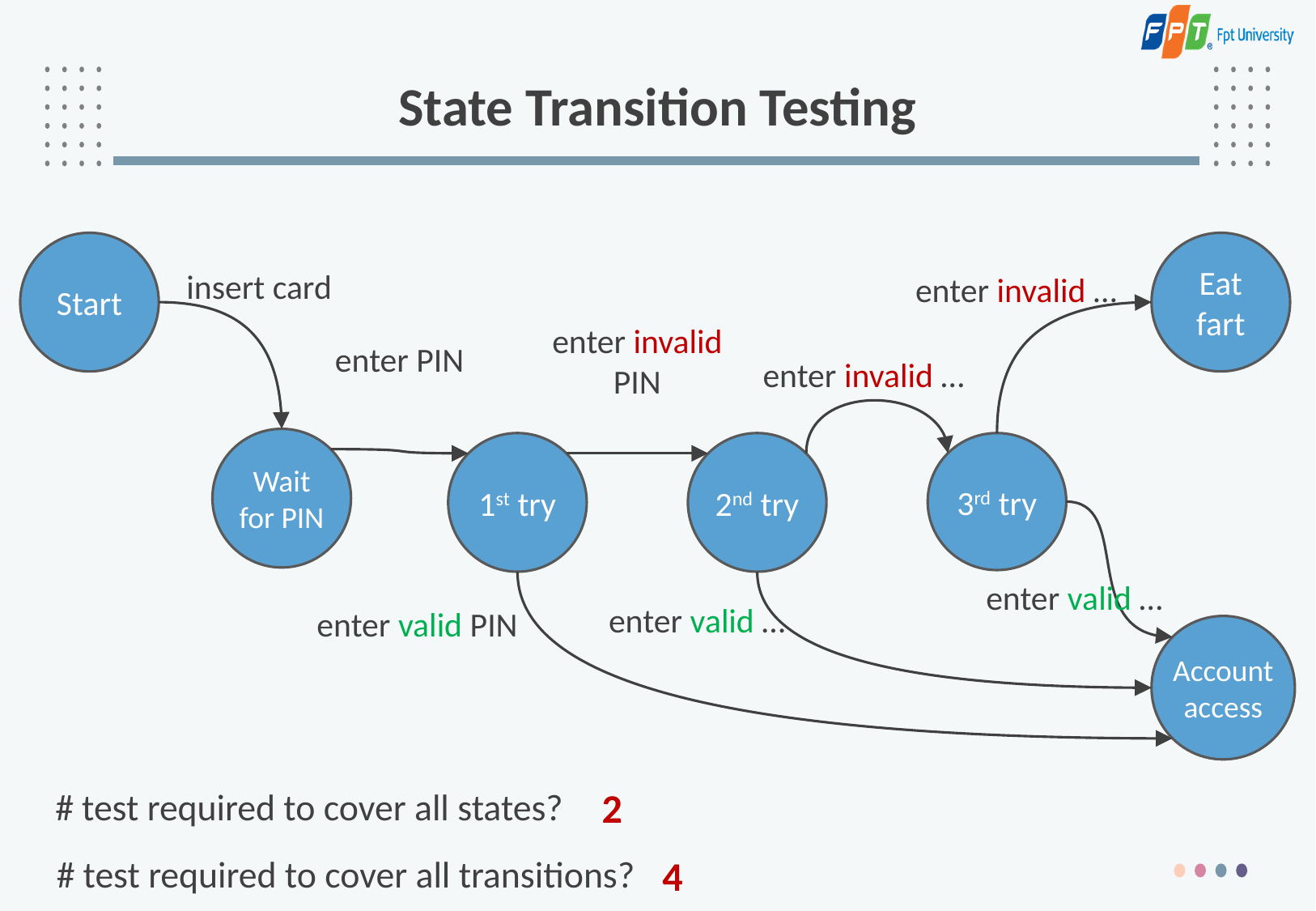

# State Transition Testing
Start
Eat fart
insert card
enter invalid …
enter invalid PIN
enter PIN
enter invalid …
Wait for PIN
2nd try
3rd try
1st try
enter valid …
enter valid …
enter valid PIN
Account access
2
# test required to cover all states?
4
# test required to cover all transitions?